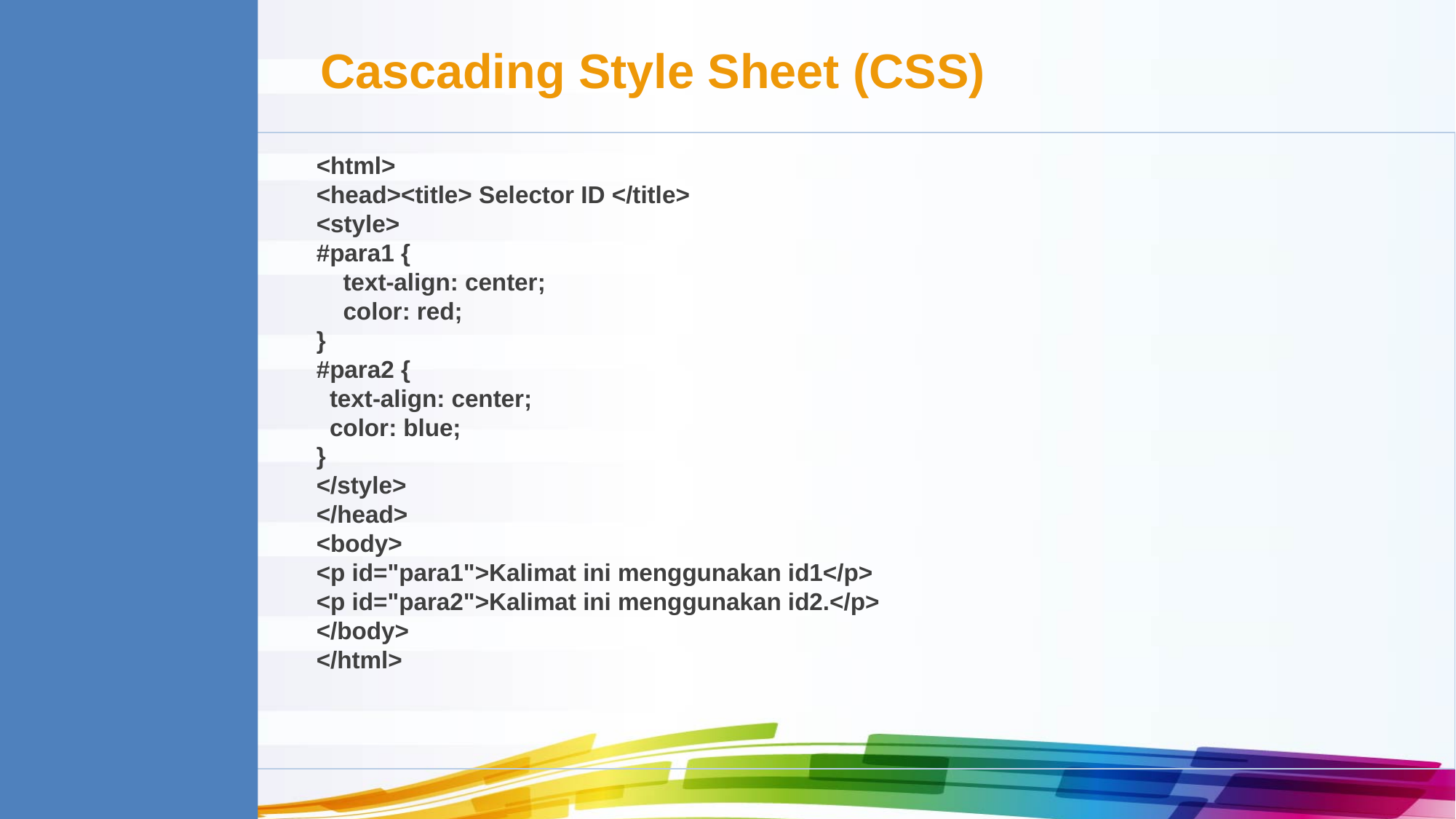

Cascading Style Sheet (CSS)
<html>
<head><title> Selector ID </title>
<style>
#para1 {
    text-align: center;
    color: red;
}
#para2 {
  text-align: center;
  color: blue;
}
</style>
</head>
<body>
<p id="para1">Kalimat ini menggunakan id1</p>
<p id="para2">Kalimat ini menggunakan id2.</p>
</body>
</html>